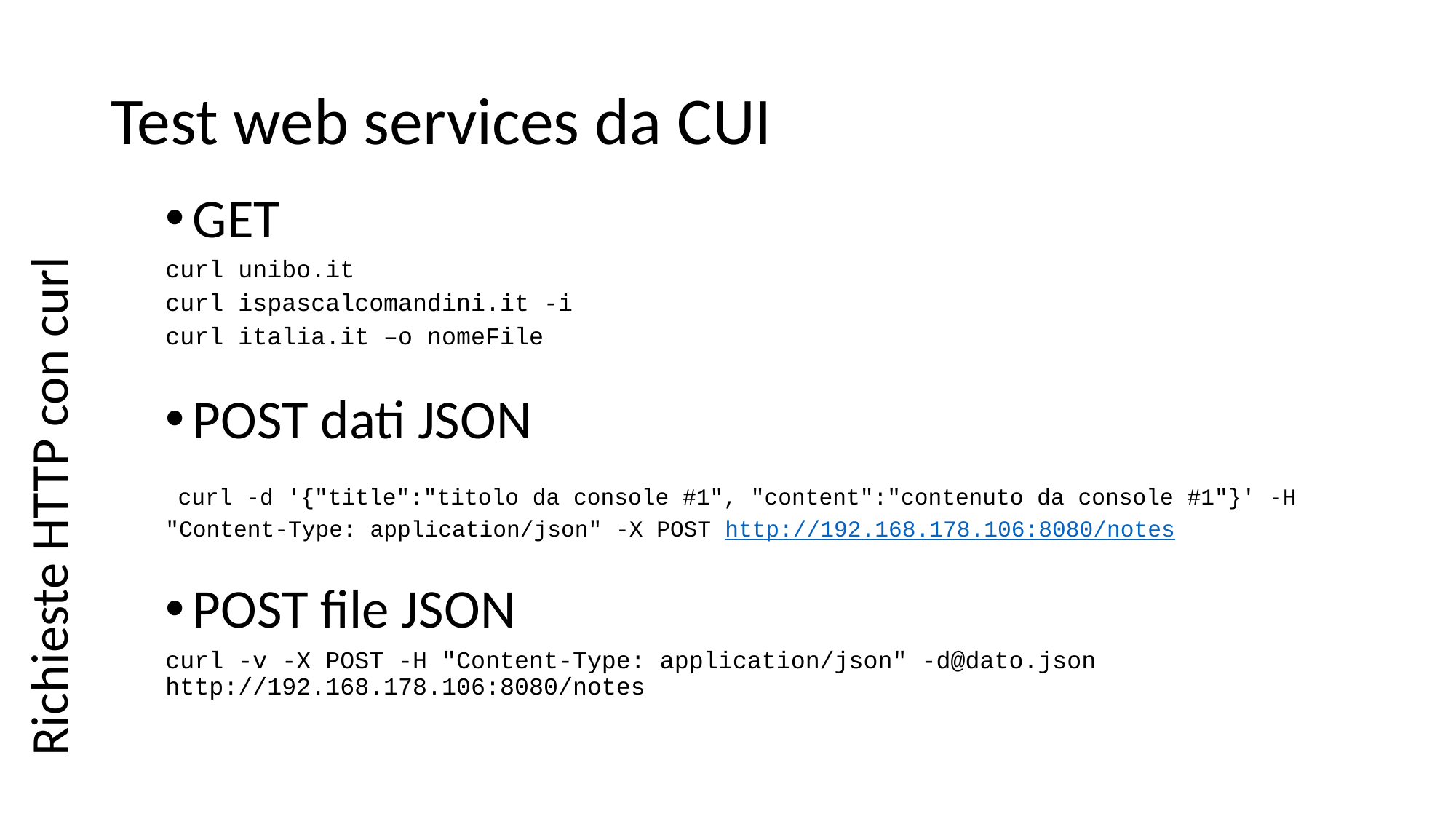

# Test web services da CUI
Richieste HTTP con curl
GET
curl unibo.it
curl ispascalcomandini.it -i
curl italia.it –o nomeFile

POST dati JSON
 curl -d '{"title":"titolo da console #1", "content":"contenuto da console #1"}' -H "Content-Type: application/json" -X POST http://192.168.178.106:8080/notes

POST file JSON
curl -v -X POST -H "Content-Type: application/json" -d@dato.json http://192.168.178.106:8080/notes